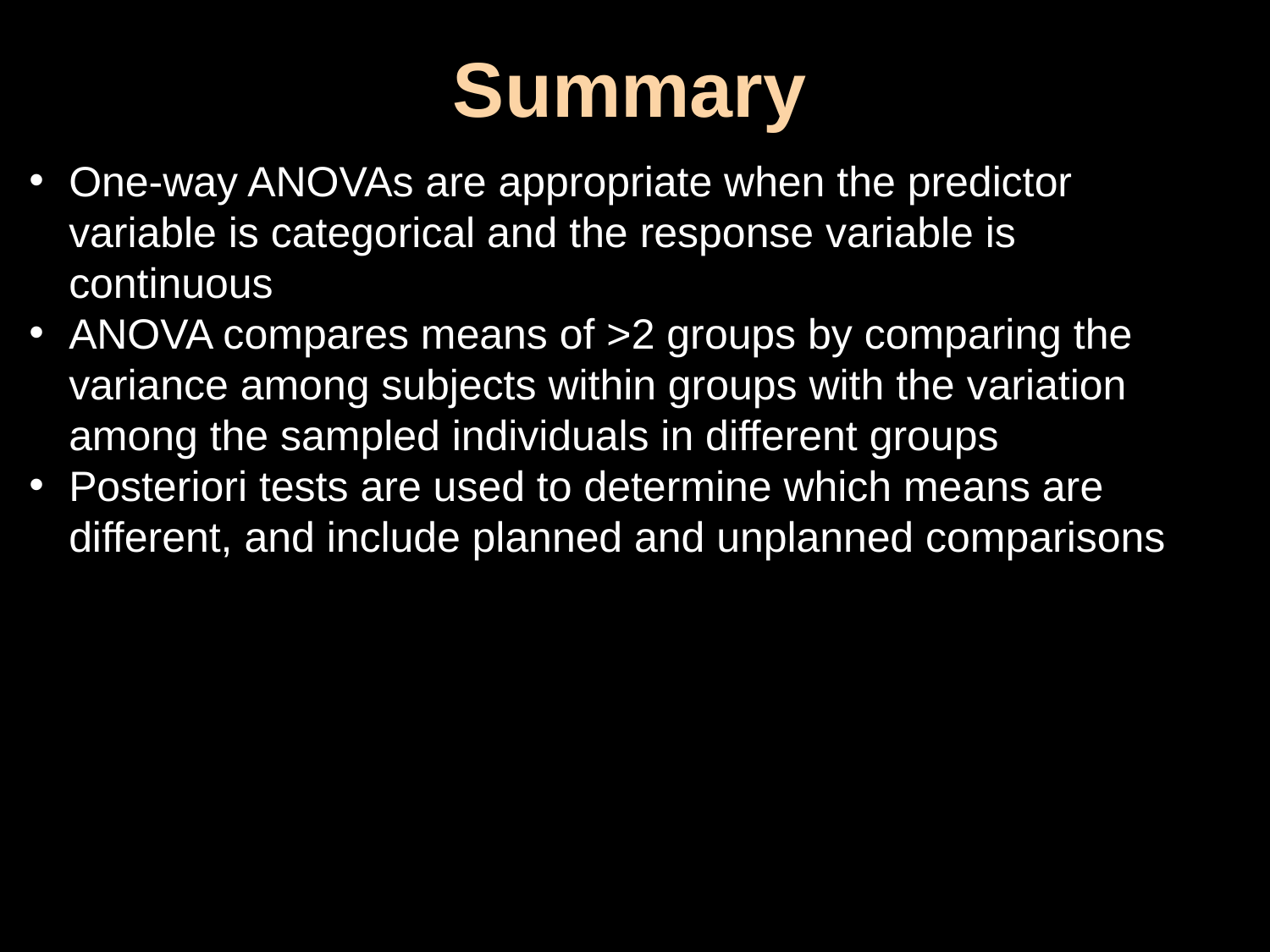

# Summary
One-way ANOVAs are appropriate when the predictor variable is categorical and the response variable is continuous
ANOVA compares means of >2 groups by comparing the variance among subjects within groups with the variation among the sampled individuals in different groups
Posteriori tests are used to determine which means are different, and include planned and unplanned comparisons